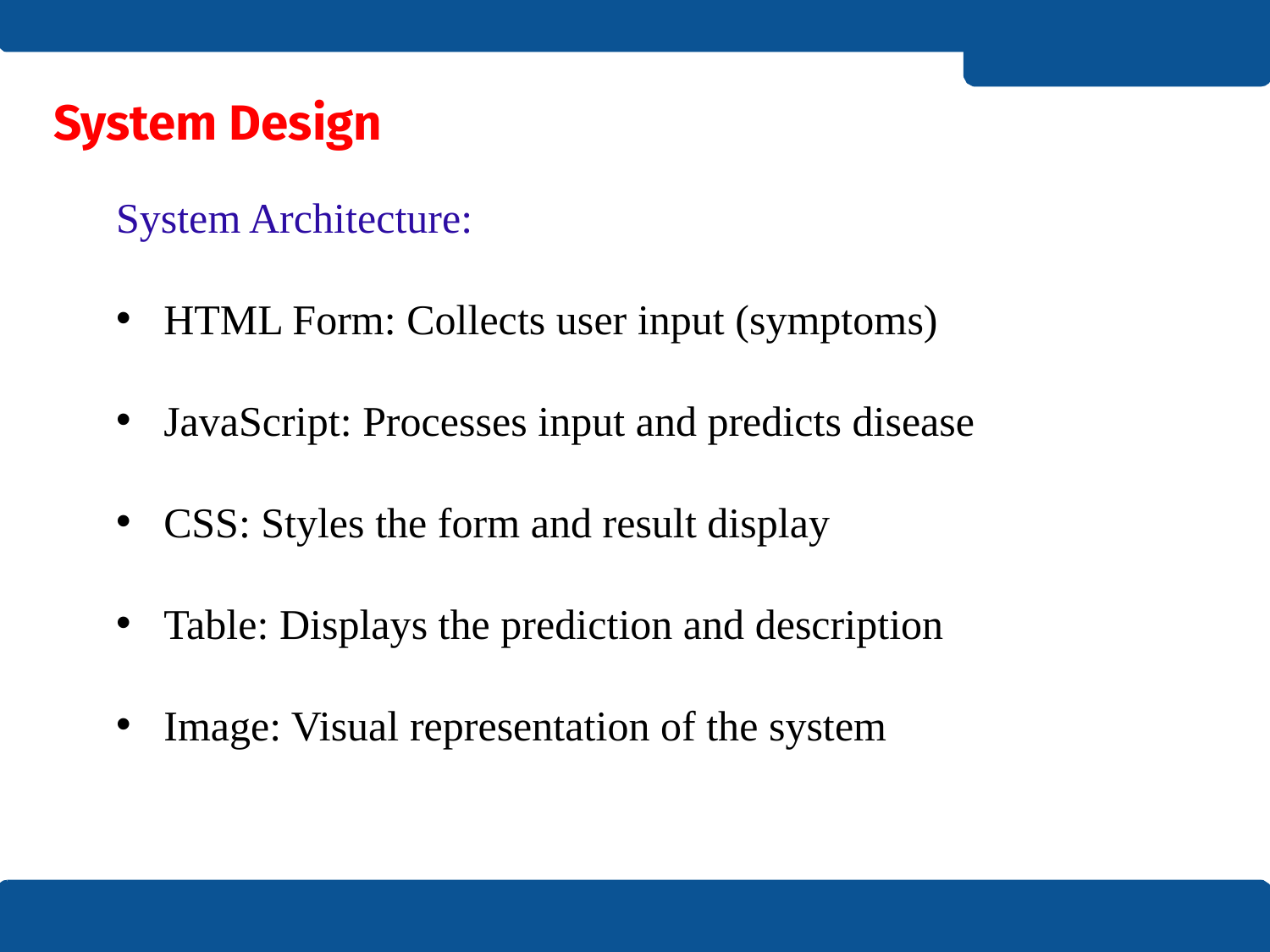

# System Design
System Architecture:

HTML Form: Collects user input (symptoms)

JavaScript: Processes input and predicts disease

CSS: Styles the form and result display

Table: Displays the prediction and description

Image: Visual representation of the system